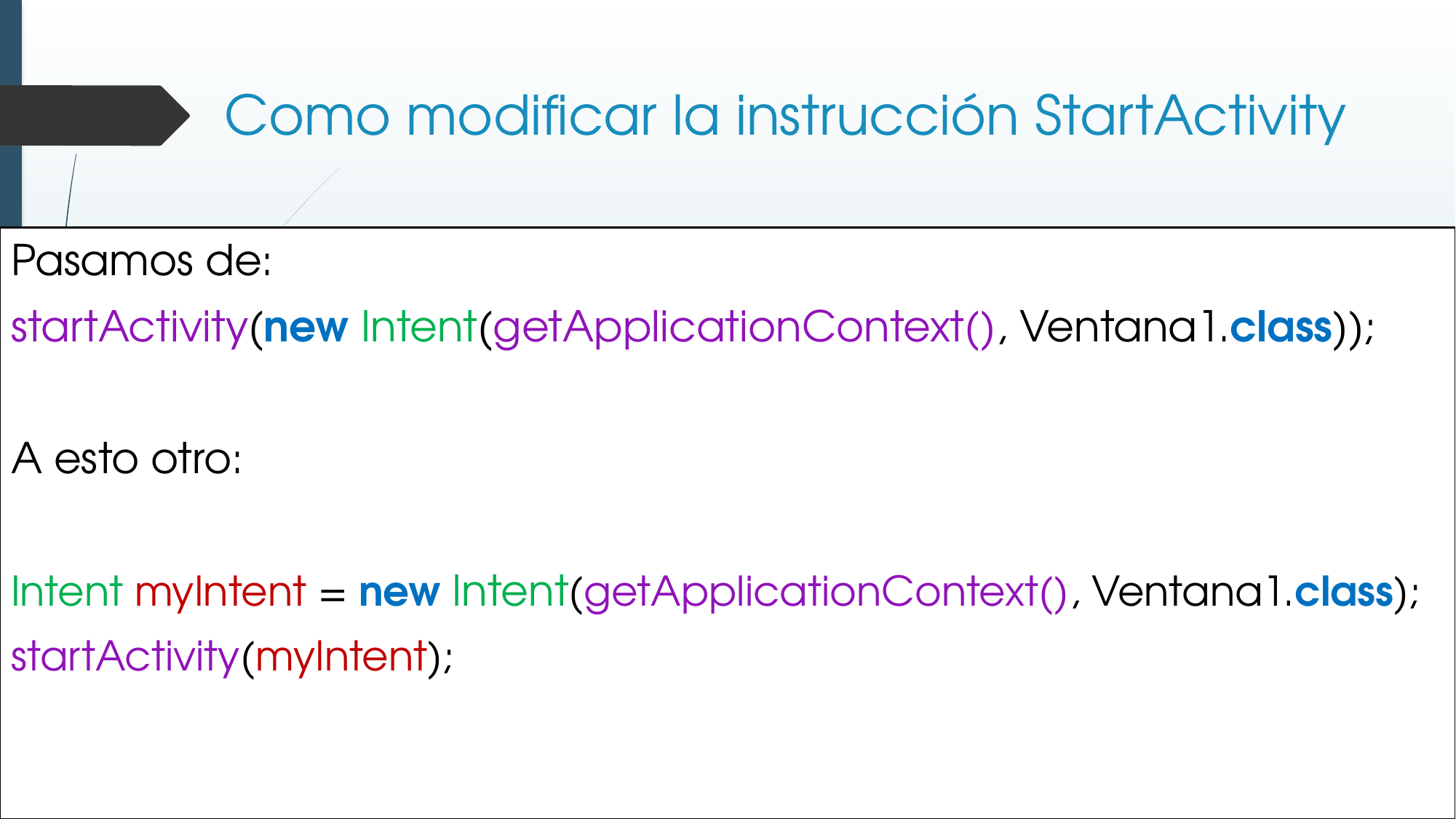

# Como modificar la instrucción StartActivity
Pasamos de:
startActivity(new Intent(getApplicationContext(), Ventana1.class));

A esto otro:

Intent myIntent = new Intent(getApplicationContext(), Ventana1.class);
startActivity(myIntent);